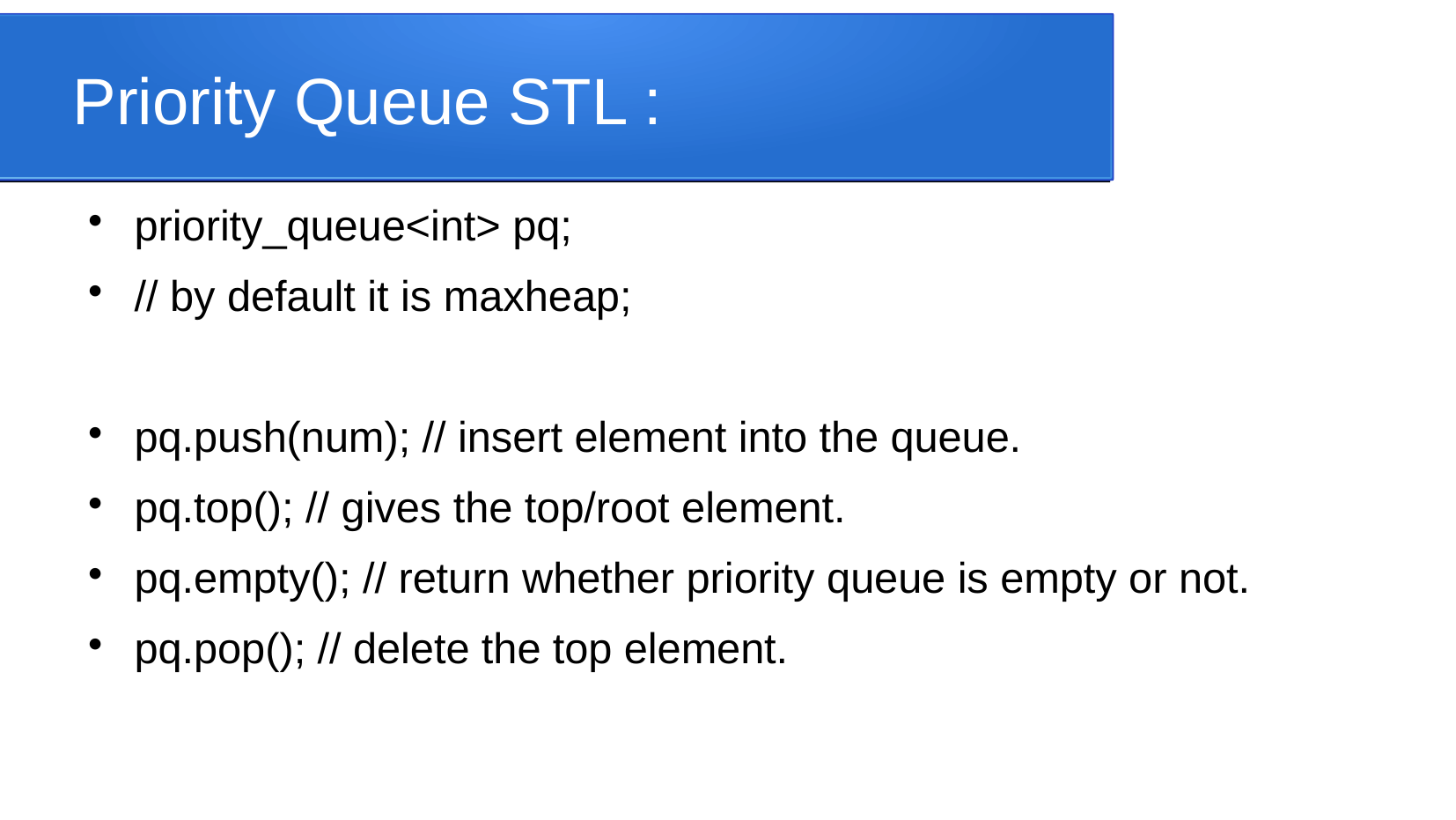

Priority Queue STL :
priority_queue<int> pq;
// by default it is maxheap;

pq.push(num); // insert element into the queue.
pq.top(); // gives the top/root element.
pq.empty(); // return whether priority queue is empty or not.
pq.pop(); // delete the top element.